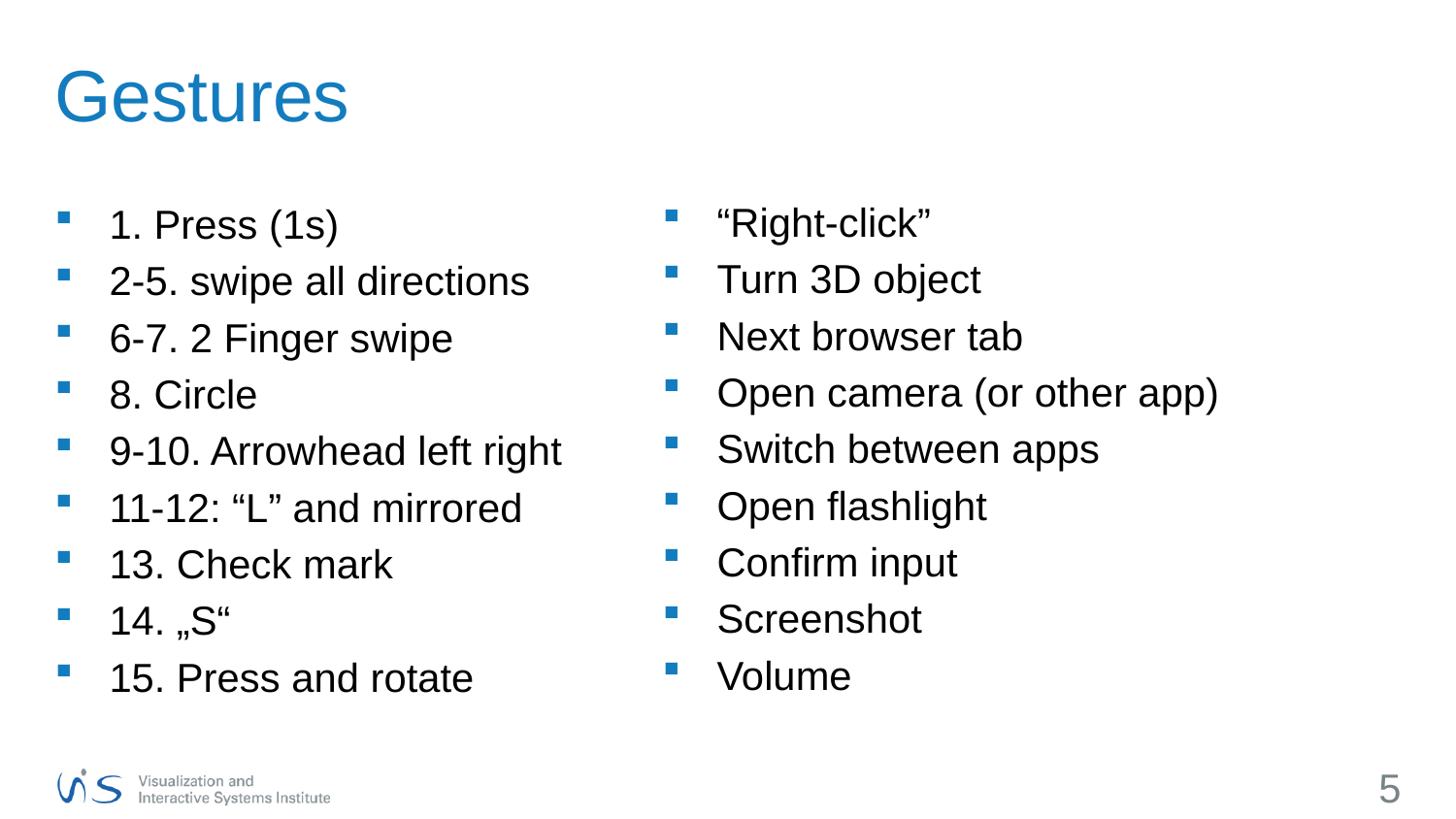

# Gestures
“Right-click”
Turn 3D object
Next browser tab
Open camera (or other app)
Switch between apps
Open flashlight
Confirm input
Screenshot
Volume
1. Press (1s)
2-5. swipe all directions
6-7. 2 Finger swipe
8. Circle
9-10. Arrowhead left right
11-12: “L” and mirrored
13. Check mark
14. „S“
15. Press and rotate

5